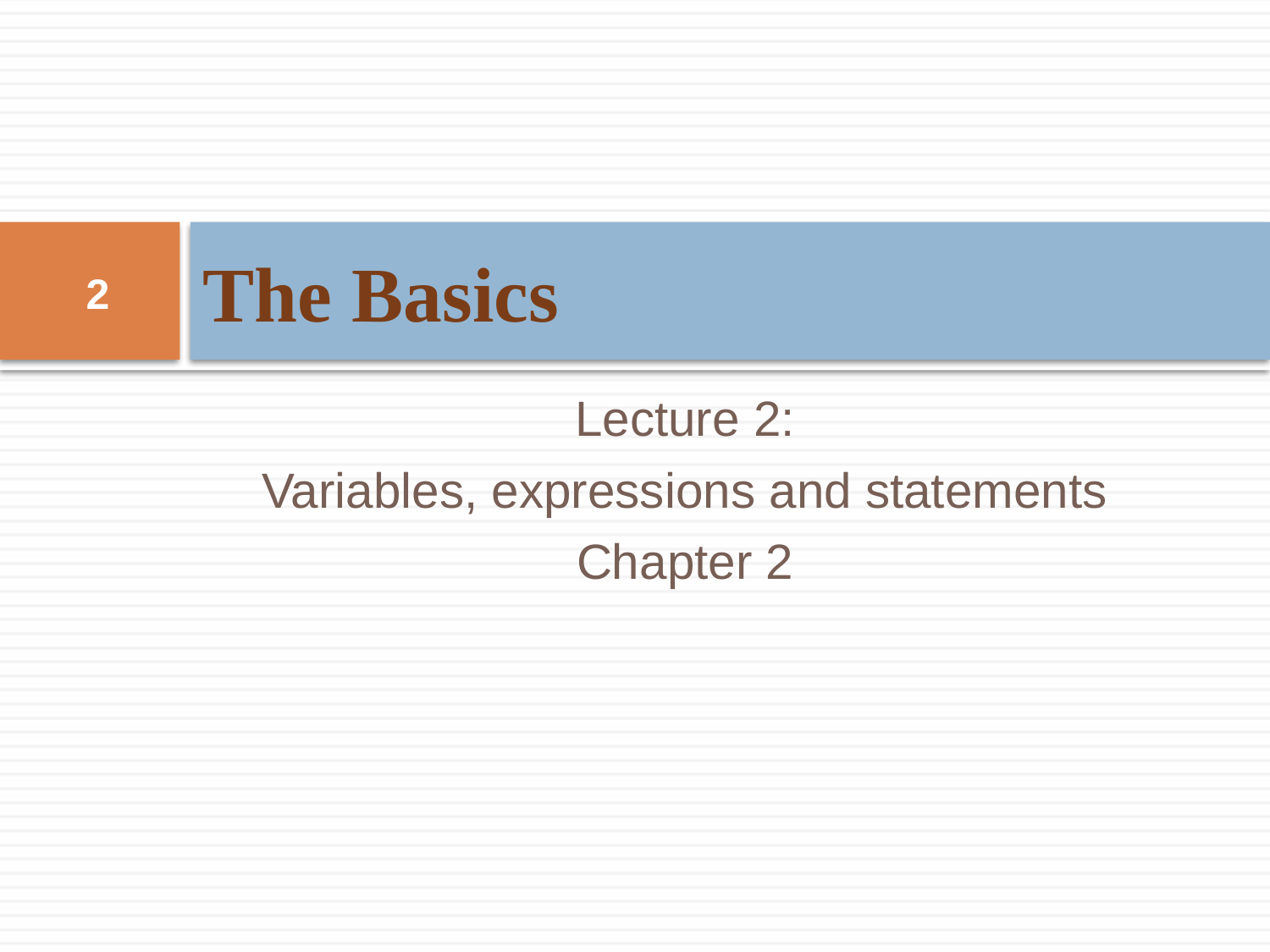

# The Basics
2
Lecture 2:
Variables, expressions and statements
Chapter 2